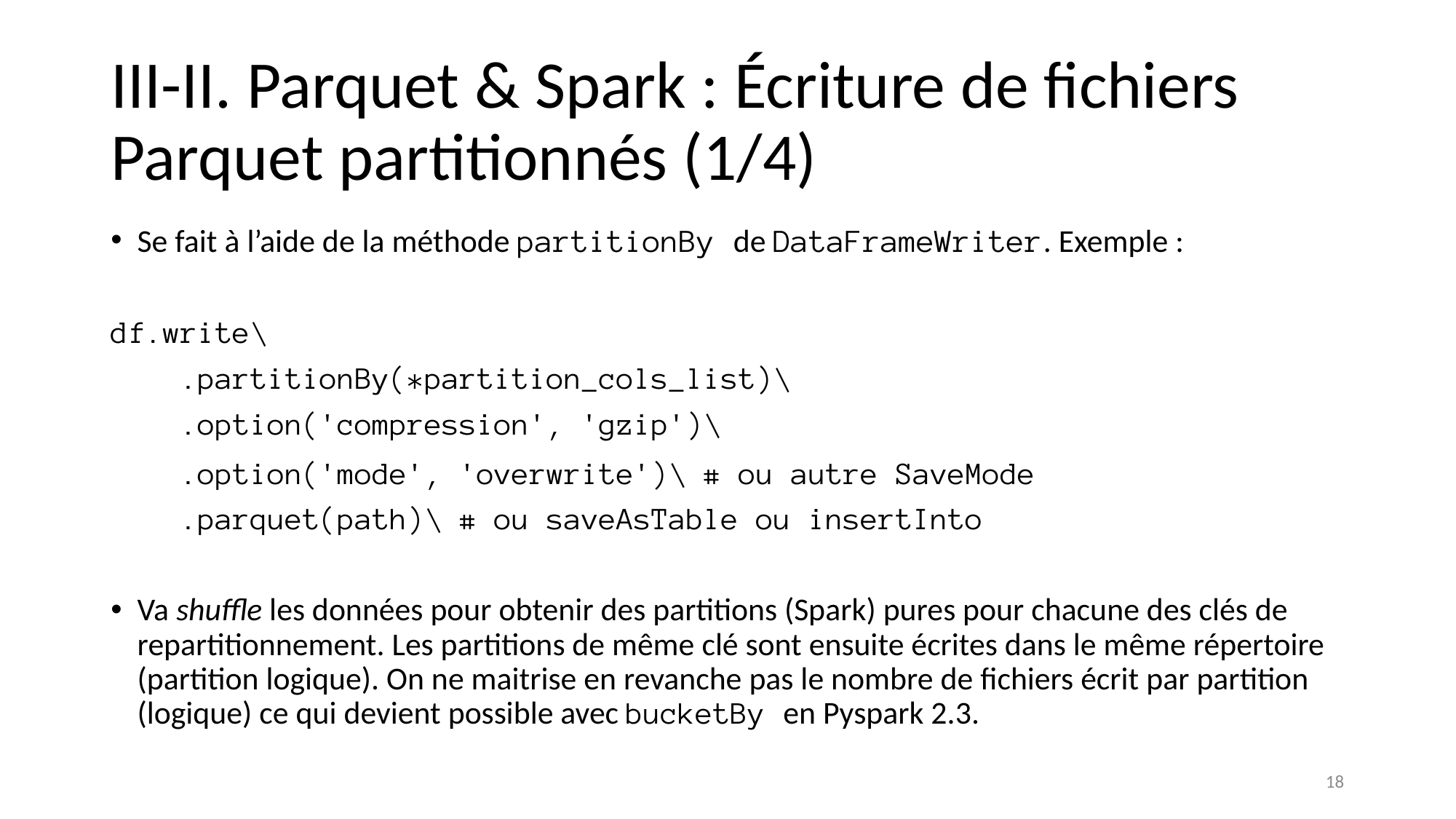

# III-II. Parquet & Spark : Écriture de fichiers Parquet partitionnés (1/4)
Se fait à l’aide de la méthode partitionBy de DataFrameWriter. Exemple :

df.write\
    .partitionBy(*partition_cols_list)\
    .option('compression', 'gzip')\
    .option('mode', 'overwrite')\ # ou autre SaveMode
    .parquet(path)\ # ou saveAsTable ou insertInto

Va shuffle les données pour obtenir des partitions (Spark) pures pour chacune des clés de repartitionnement. Les partitions de même clé sont ensuite écrites dans le même répertoire (partition logique). On ne maitrise en revanche pas le nombre de fichiers écrit par partition (logique) ce qui devient possible avec bucketBy en Pyspark 2.3.
18